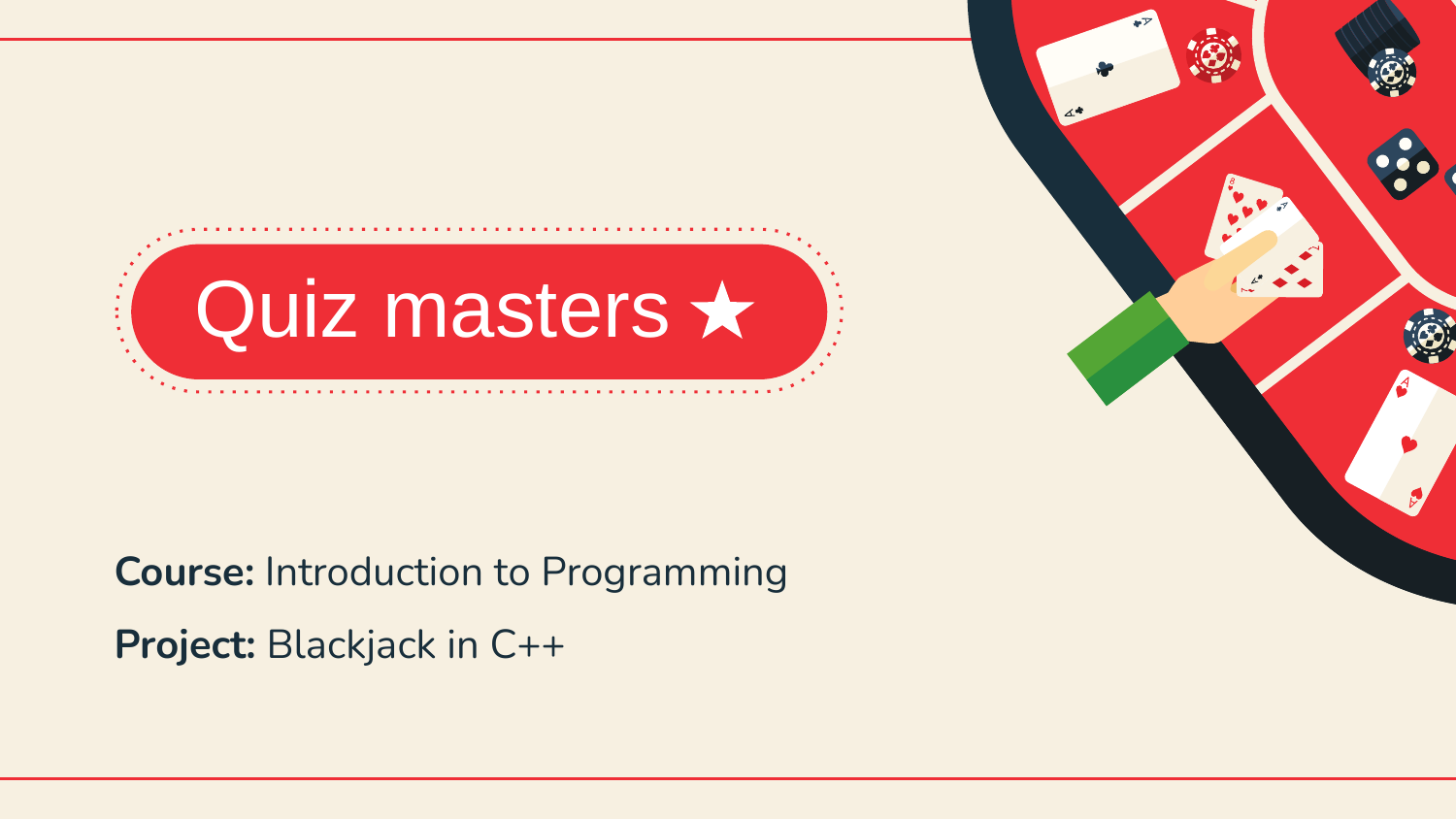

#

Quiz masters

Course: Introduction to Programming Project: Blackjack in C++